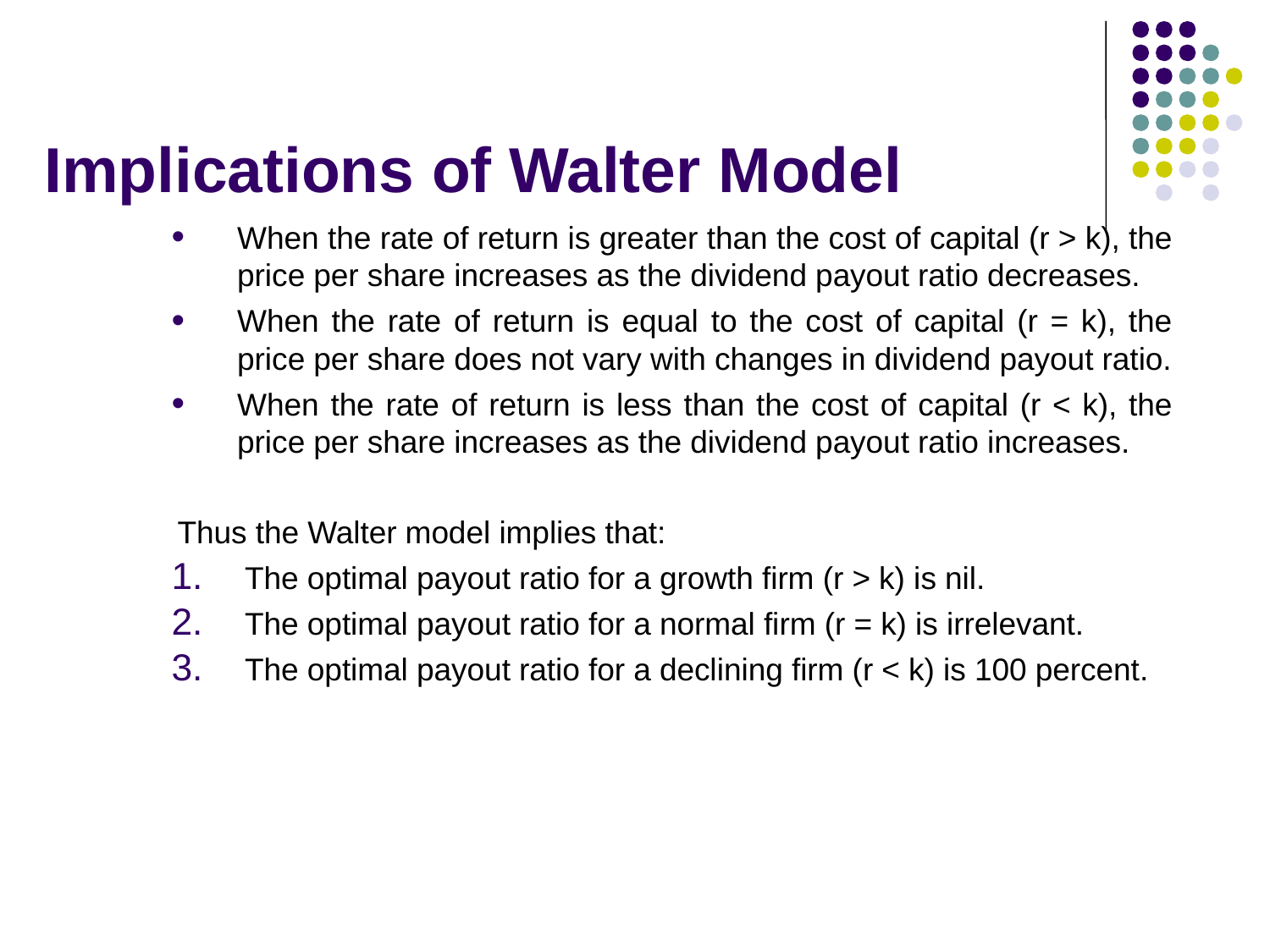

# Implications of Walter Model
When the rate of return is greater than the cost of capital (r > k), the price per share increases as the dividend payout ratio decreases.
When the rate of return is equal to the cost of capital (r = k), the price per share does not vary with changes in dividend payout ratio.
When the rate of return is less than the cost of capital (r < k), the price per share increases as the dividend payout ratio increases.

Thus the Walter model implies that:
The optimal payout ratio for a growth firm (r > k) is nil.
The optimal payout ratio for a normal firm (r = k) is irrelevant.
The optimal payout ratio for a declining firm (r < k) is 100 percent.